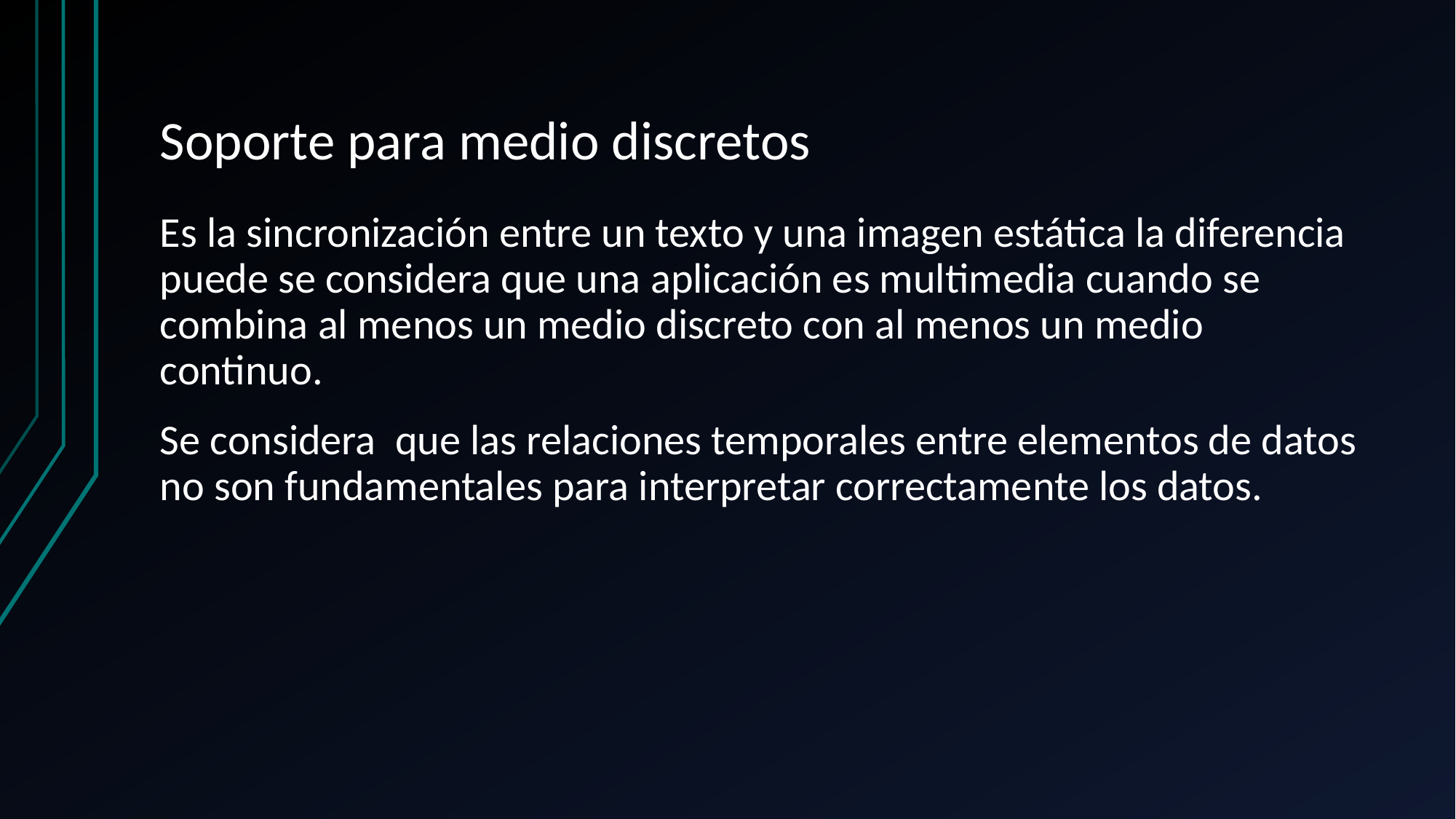

# Soporte para medio discretos
Es la sincronización entre un texto y una imagen estática la diferencia puede se considera que una aplicación es multimedia cuando se combina al menos un medio discreto con al menos un medio continuo.
Se considera  que las relaciones temporales entre elementos de datos no son fundamentales para interpretar correctamente los datos.